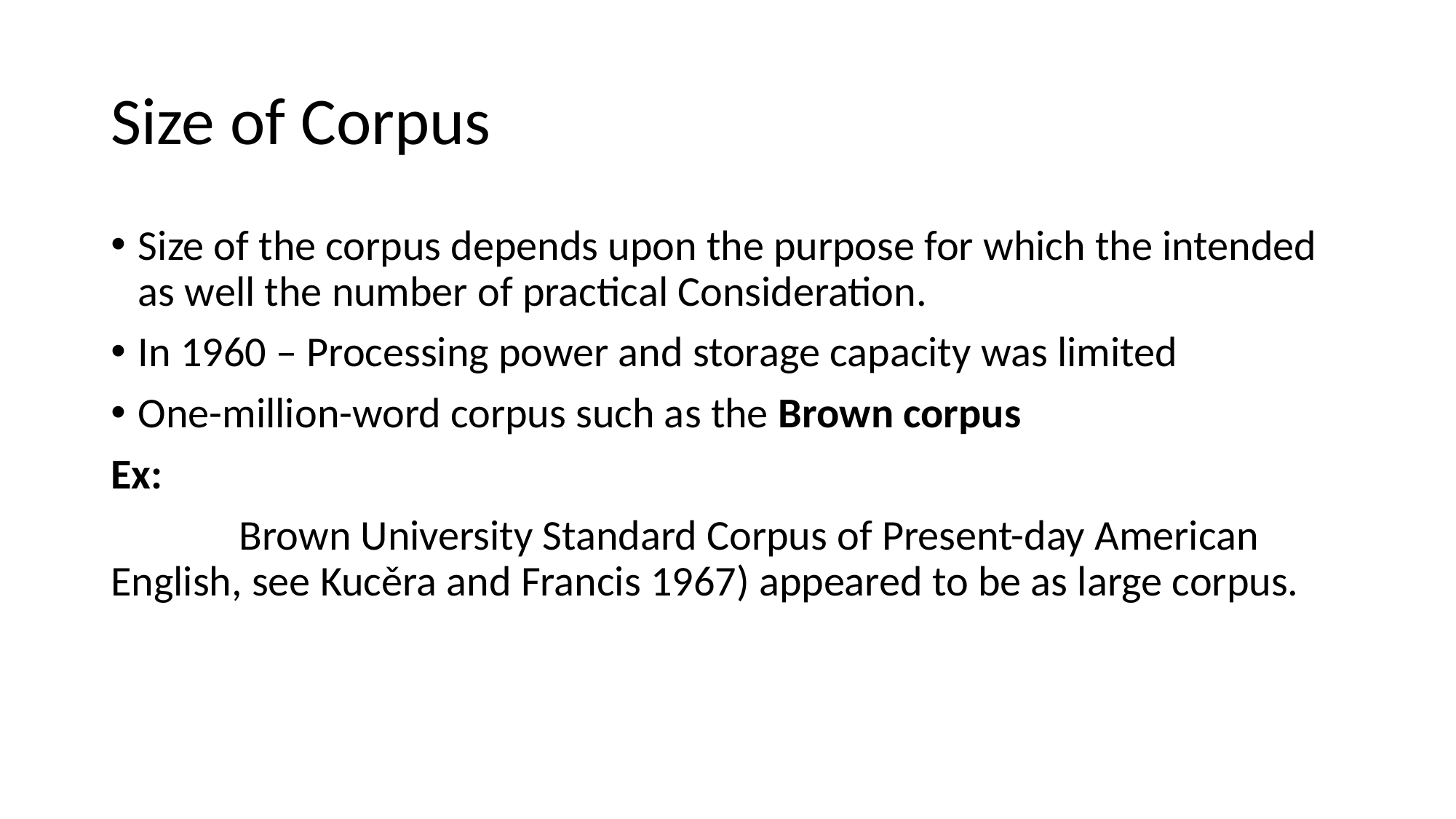

# Size of Corpus
Size of the corpus depends upon the purpose for which the intended as well the number of practical Consideration.
In 1960 – Processing power and storage capacity was limited
One-million-word corpus such as the Brown corpus
Ex:
	  Brown University Standard Corpus of Present-day American English, see Kucěra and Francis 1967) appeared to be as large corpus.